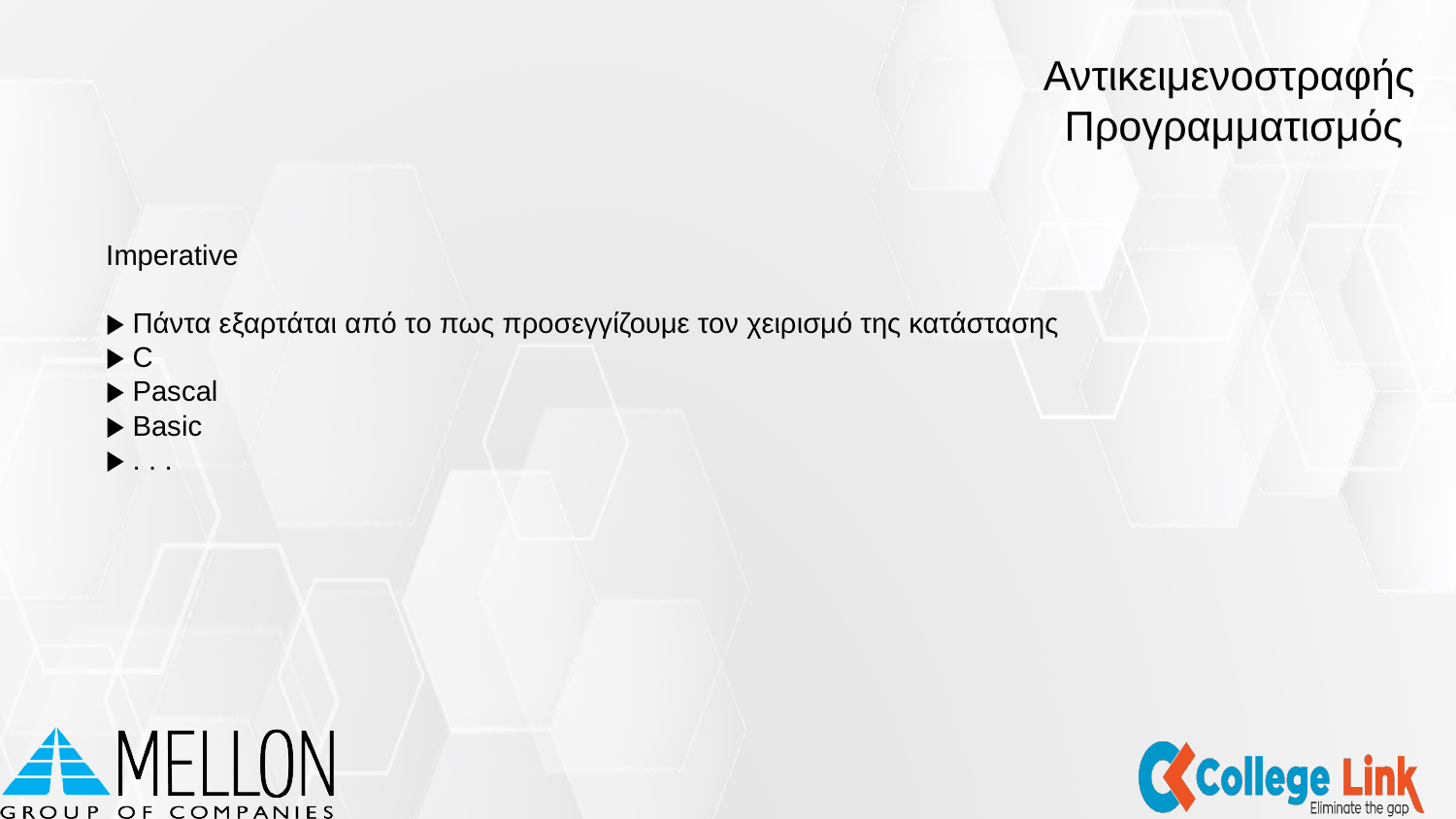

Αντικειμενοστραφής Προγραμματισμός
Imperative

▶ Πάντα εξαρτάται από το πως προσεγγίζουμε τον χειρισμό της κατάστασης
▶ C
▶ Pascal
▶ Basic
▶ . . .